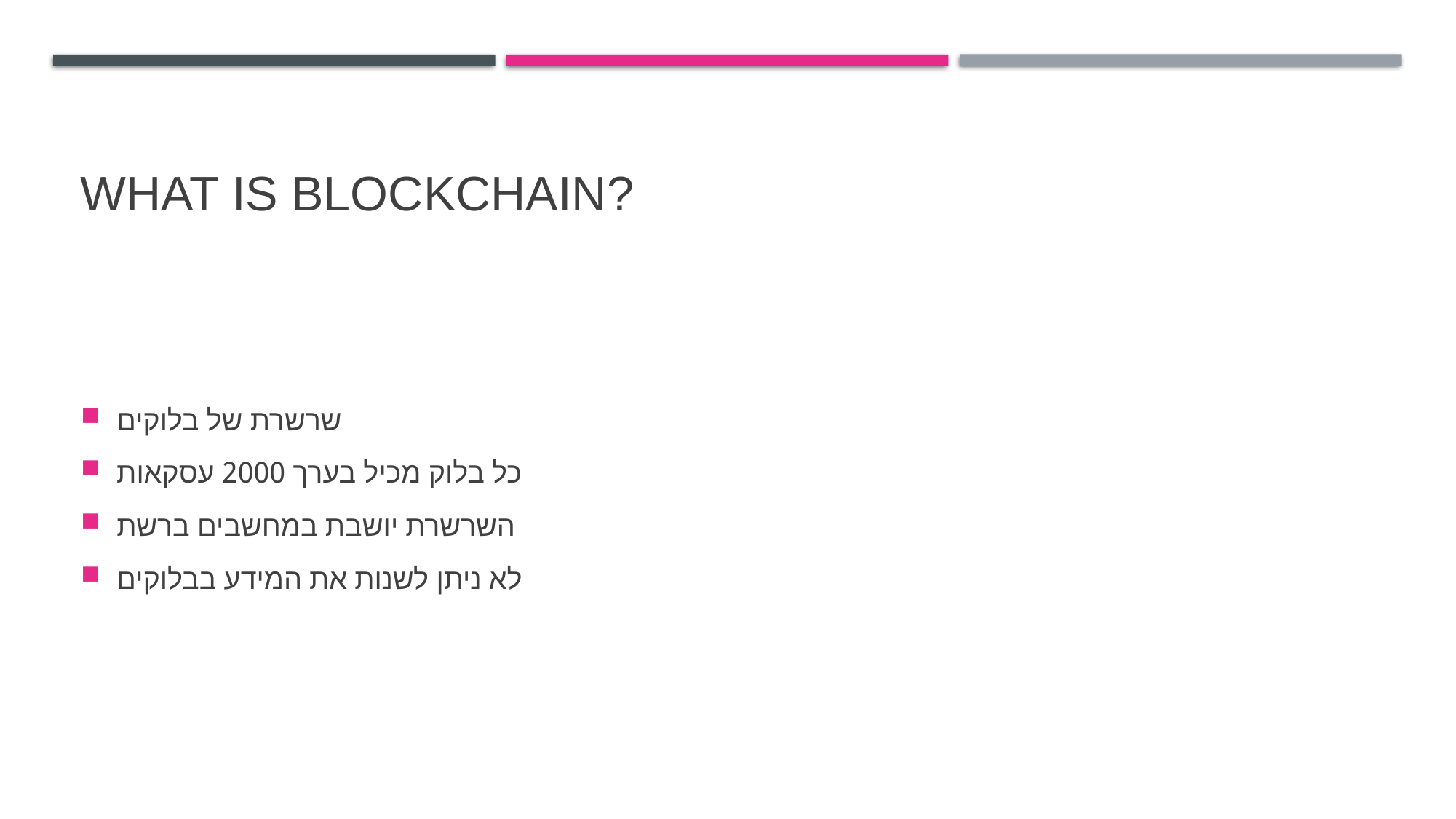

# What is blockchain?
שרשרת של בלוקים
כל בלוק מכיל בערך 2000 עסקאות
השרשרת יושבת במחשבים ברשת
לא ניתן לשנות את המידע בבלוקים